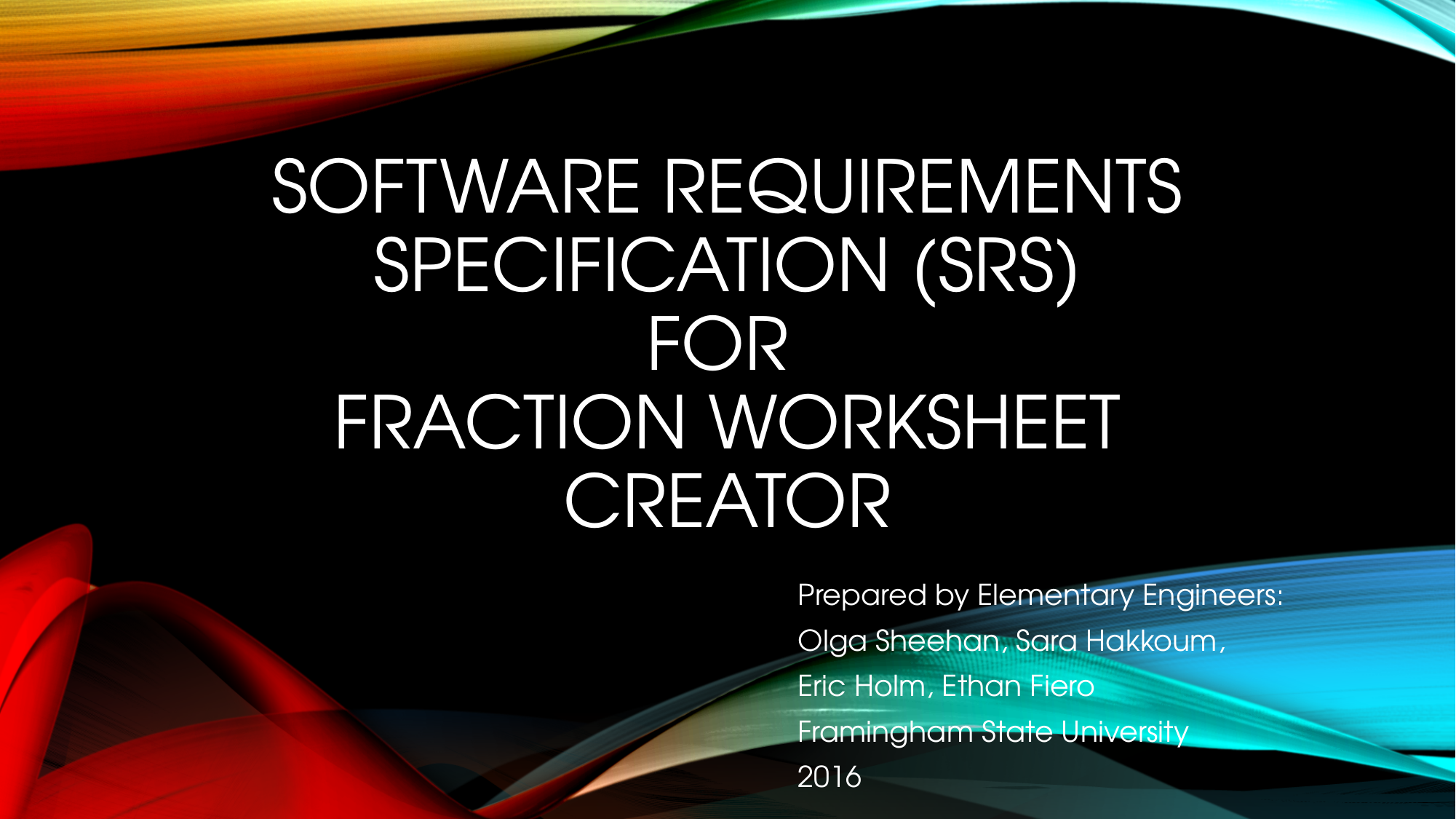

# Software Requirements specification (SRS) for Fraction Worksheet Creator
Prepared by Elementary Engineers:
Olga Sheehan, Sara Hakkoum,
Eric Holm, Ethan Fiero
Framingham State University
2016